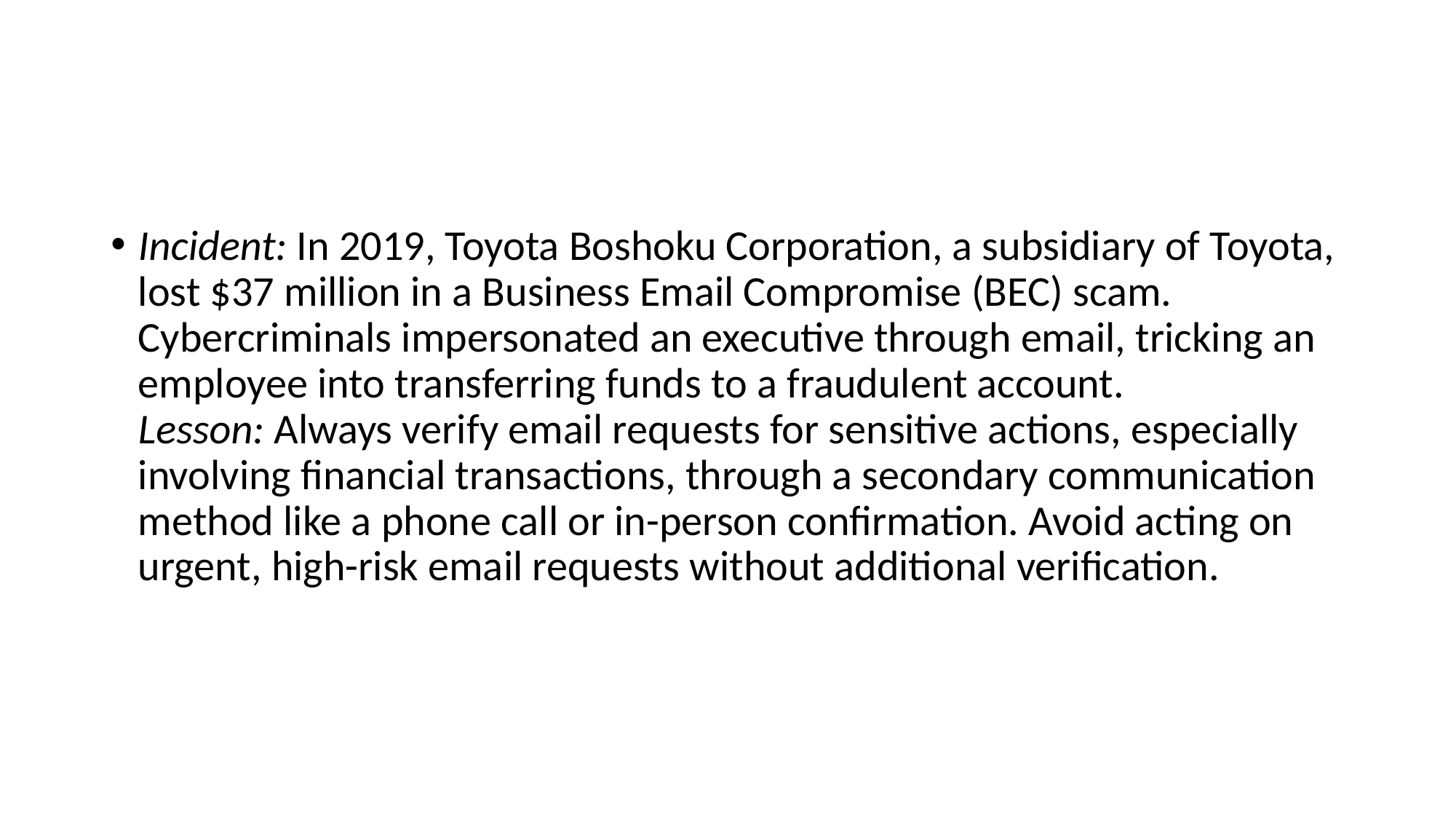

#
Incident: In 2019, Toyota Boshoku Corporation, a subsidiary of Toyota, lost $37 million in a Business Email Compromise (BEC) scam. Cybercriminals impersonated an executive through email, tricking an employee into transferring funds to a fraudulent account.
Lesson: Always verify email requests for sensitive actions, especially involving financial transactions, through a secondary communication method like a phone call or in-person confirmation. Avoid acting on urgent, high-risk email requests without additional verification.